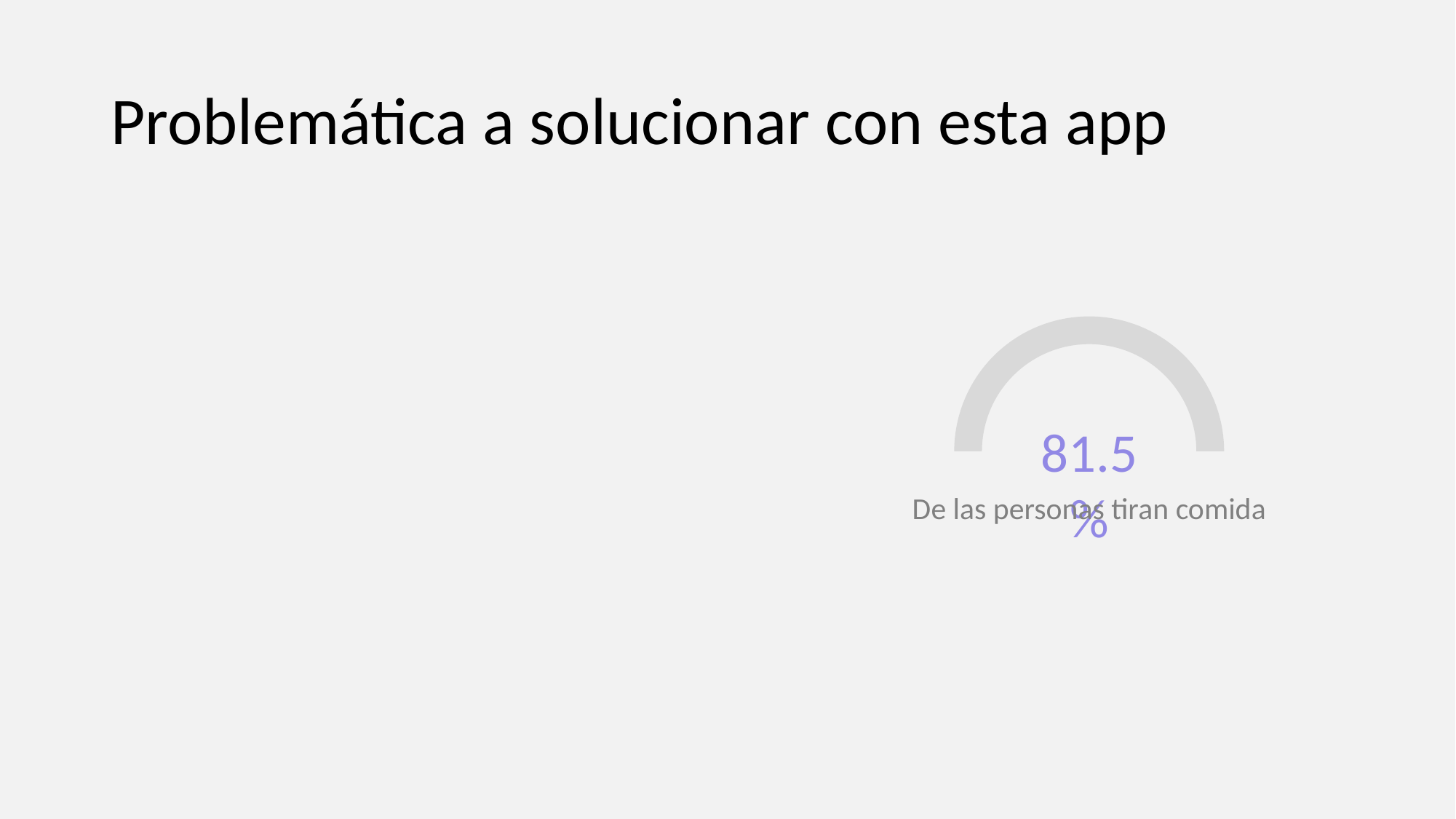

# Problemática a solucionar con esta app

81.5%
De las personas tiran comida